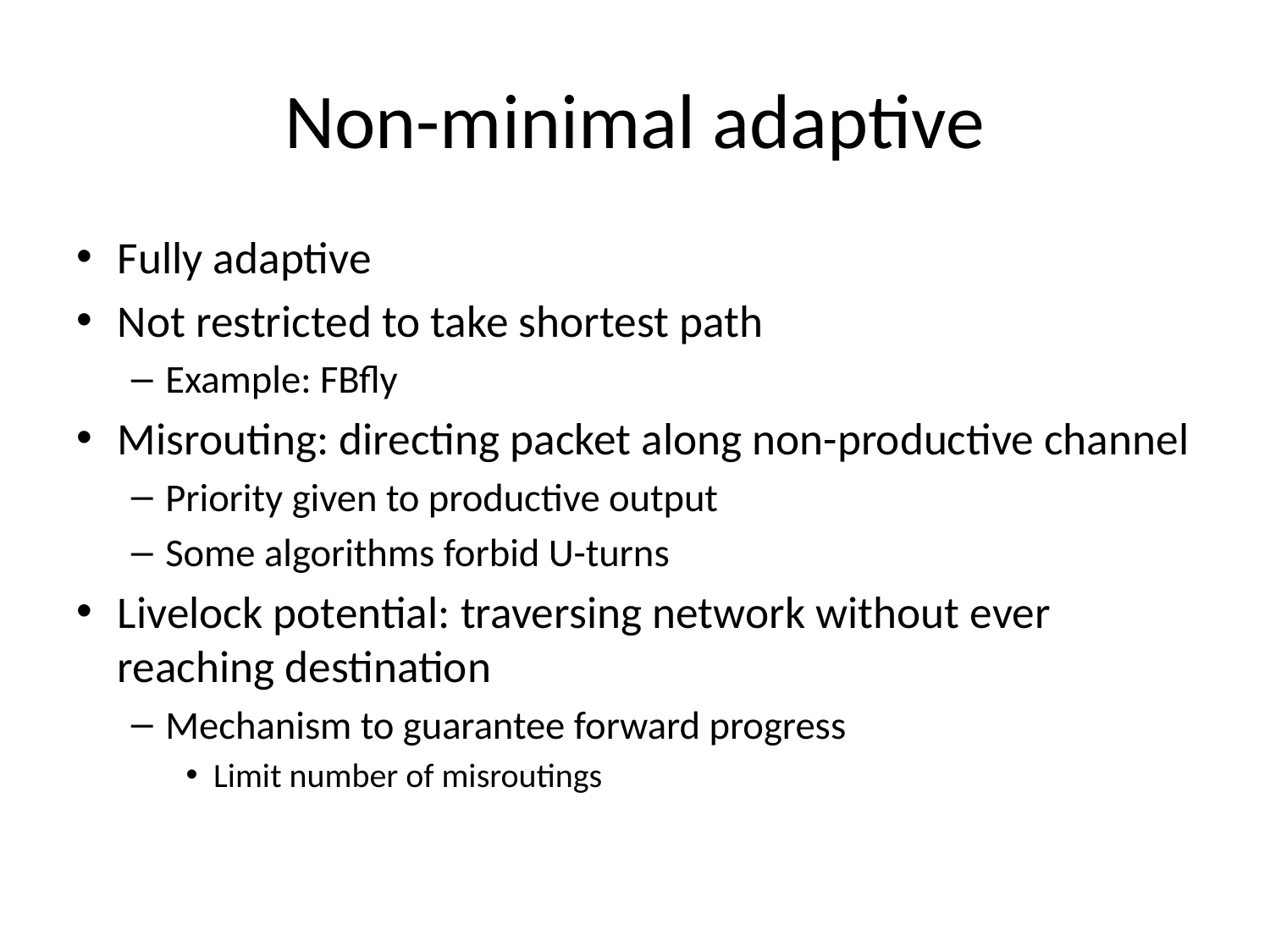

# Non-minimal adaptive
Fully adaptive
Not restricted to take shortest path
Example: FBfly
Misrouting: directing packet along non-productive channel
Priority given to productive output
Some algorithms forbid U-turns
Livelock potential: traversing network without ever reaching destination
Mechanism to guarantee forward progress
Limit number of misroutings